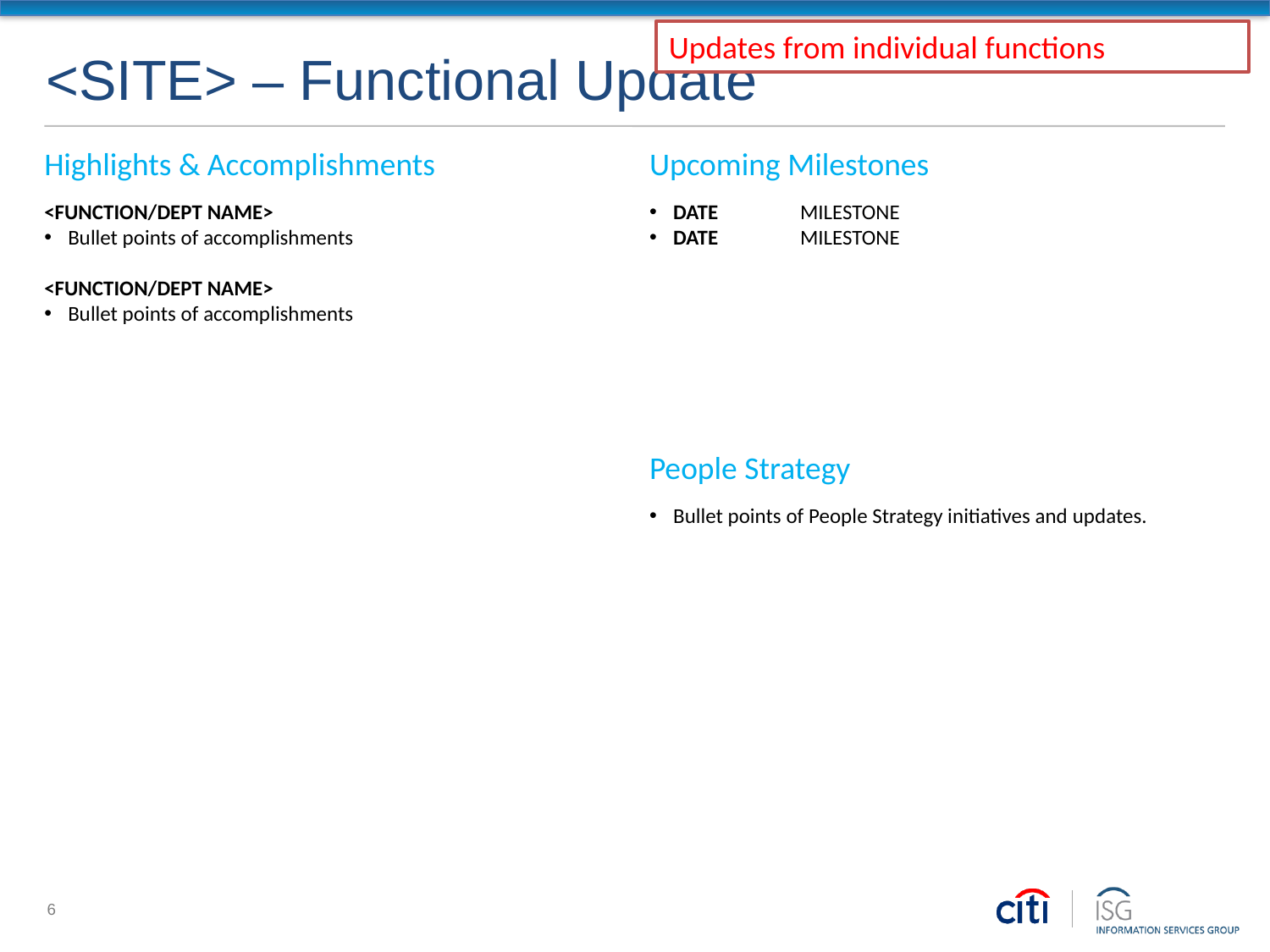

# <SITE> – Functional Update
Updates from individual functions
Highlights & Accomplishments

<FUNCTION/DEPT NAME>
Bullet points of accomplishments

<FUNCTION/DEPT NAME>
Bullet points of accomplishments
Upcoming Milestones

DATE	MILESTONE
DATE	MILESTONE
People Strategy

Bullet points of People Strategy initiatives and updates.
6